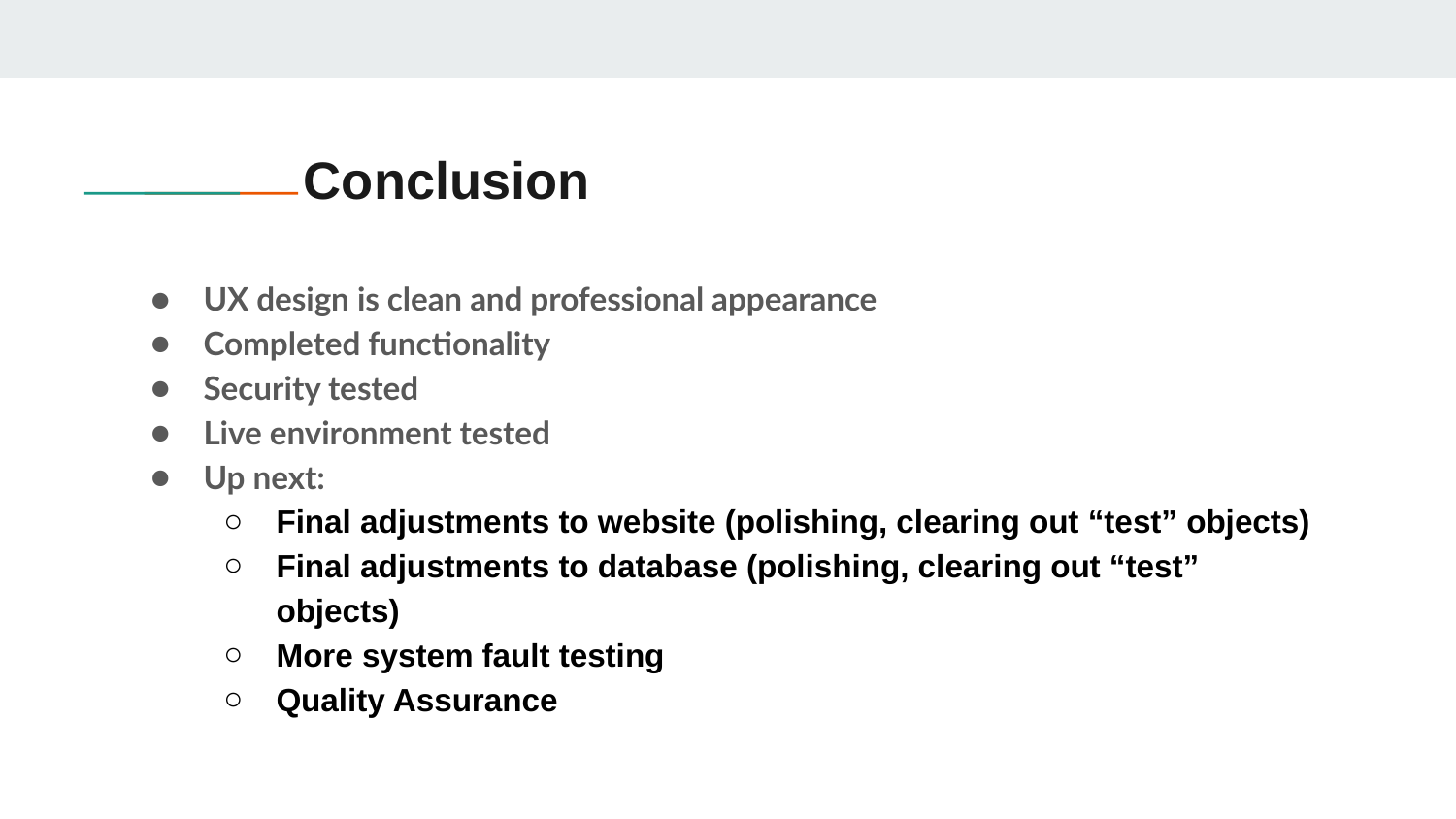

# Conclusion
UX design is clean and professional appearance
Completed functionality
Security tested
Live environment tested
Up next:
Final adjustments to website (polishing, clearing out “test” objects)
Final adjustments to database (polishing, clearing out “test” objects)
More system fault testing
Quality Assurance